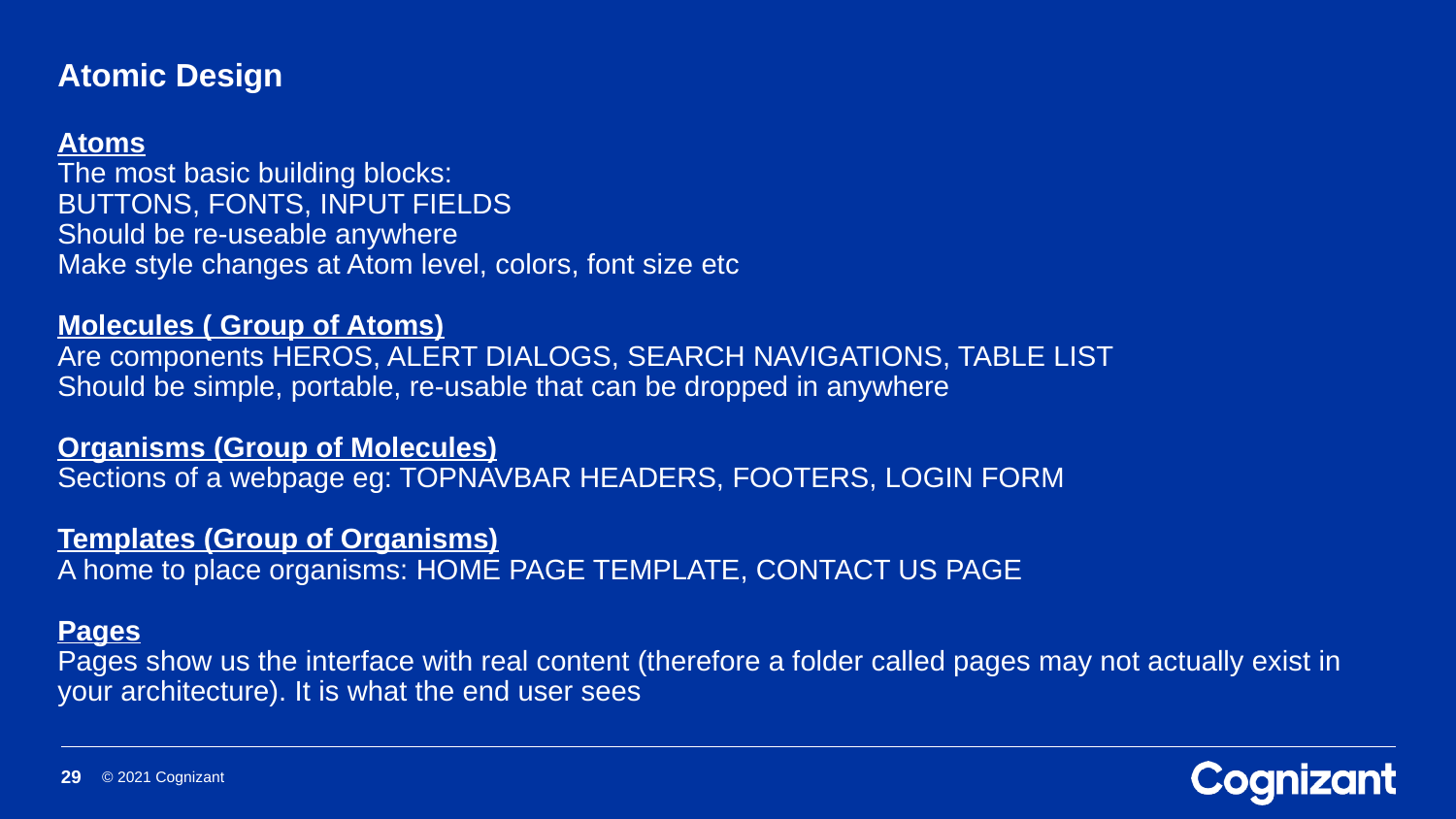

# Atomic Design Atoms The most basic building blocks: BUTTONS, FONTS, INPUT FIELDS Should be re-useable anywhere Make style changes at Atom level, colors, font size etc Molecules ( Group of Atoms) Are components HEROS, ALERT DIALOGS, SEARCH NAVIGATIONS, TABLE LIST Should be simple, portable, re-usable that can be dropped in anywhere Organisms (Group of Molecules) Sections of a webpage eg: TOPNAVBAR HEADERS, FOOTERS, LOGIN FORM Templates (Group of Organisms) A home to place organisms: HOME PAGE TEMPLATE, CONTACT US PAGE Pages Pages show us the interface with real content (therefore a folder called pages may not actually exist in your architecture). It is what the end user sees
29
© 2021 Cognizant